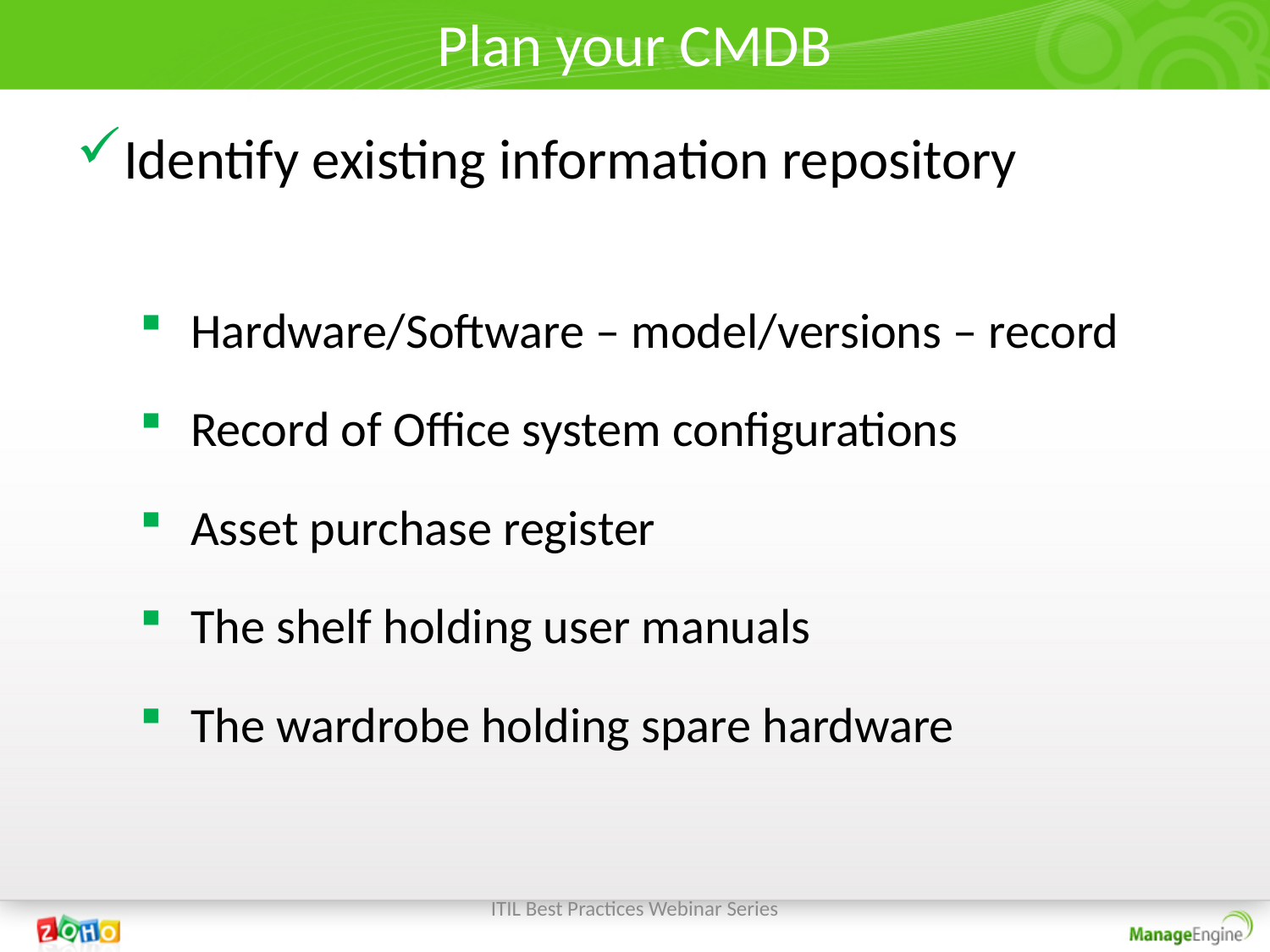

# Plan your CMDB
Identify existing information repository

 Hardware/Software – model/versions – record
 Record of Office system configurations
 Asset purchase register
 The shelf holding user manuals
 The wardrobe holding spare hardware

ITIL Best Practices Webinar Series